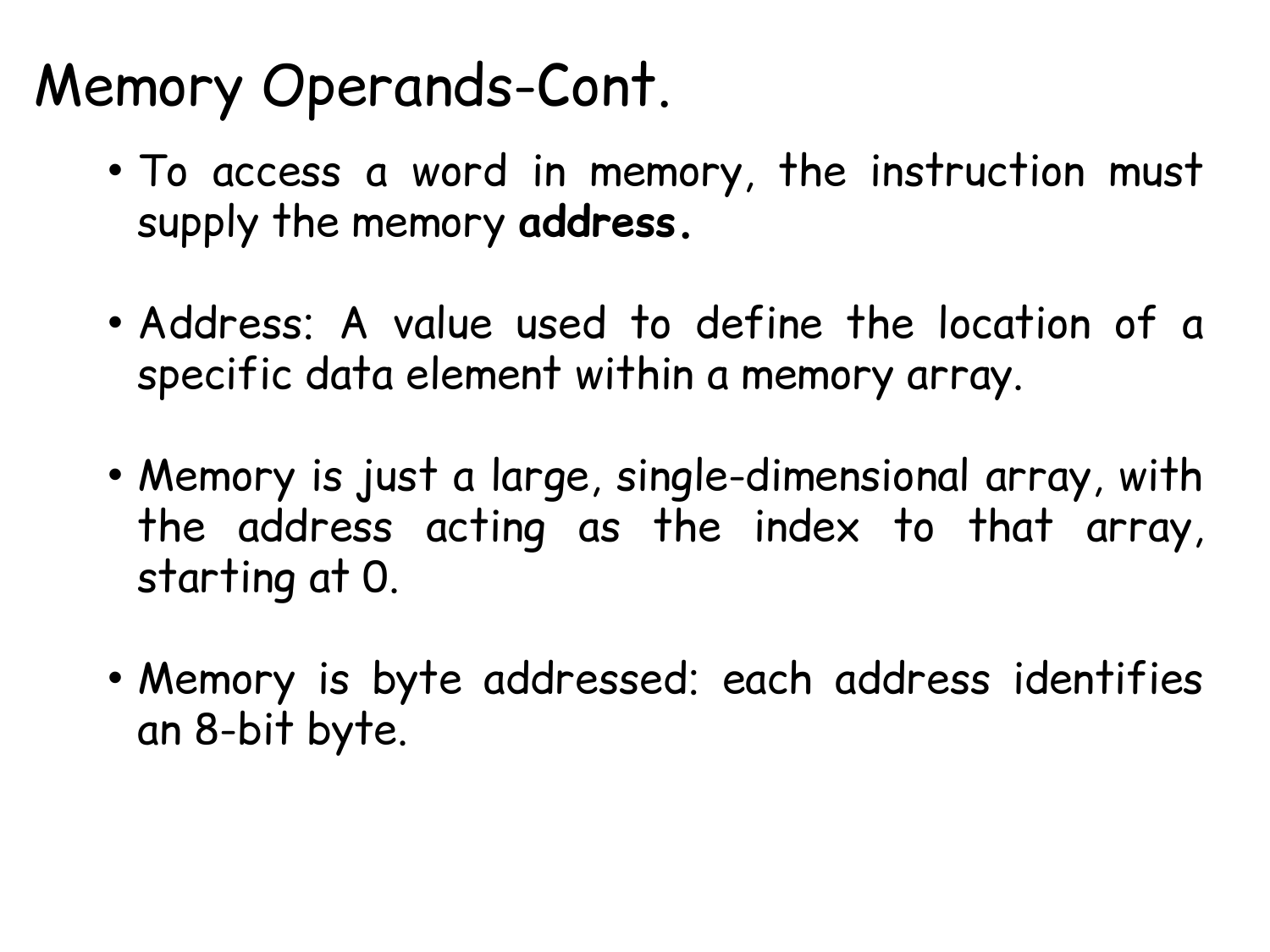

Memory Operands-Cont.
To access a word in memory, the instruction must supply the memory address.

Address: A value used to define the location of a specific data element within a memory array.

Memory is just a large, single-dimensional array, with the address acting as the index to that array, starting at 0.

Memory is byte addressed: each address identifies an 8-bit byte.